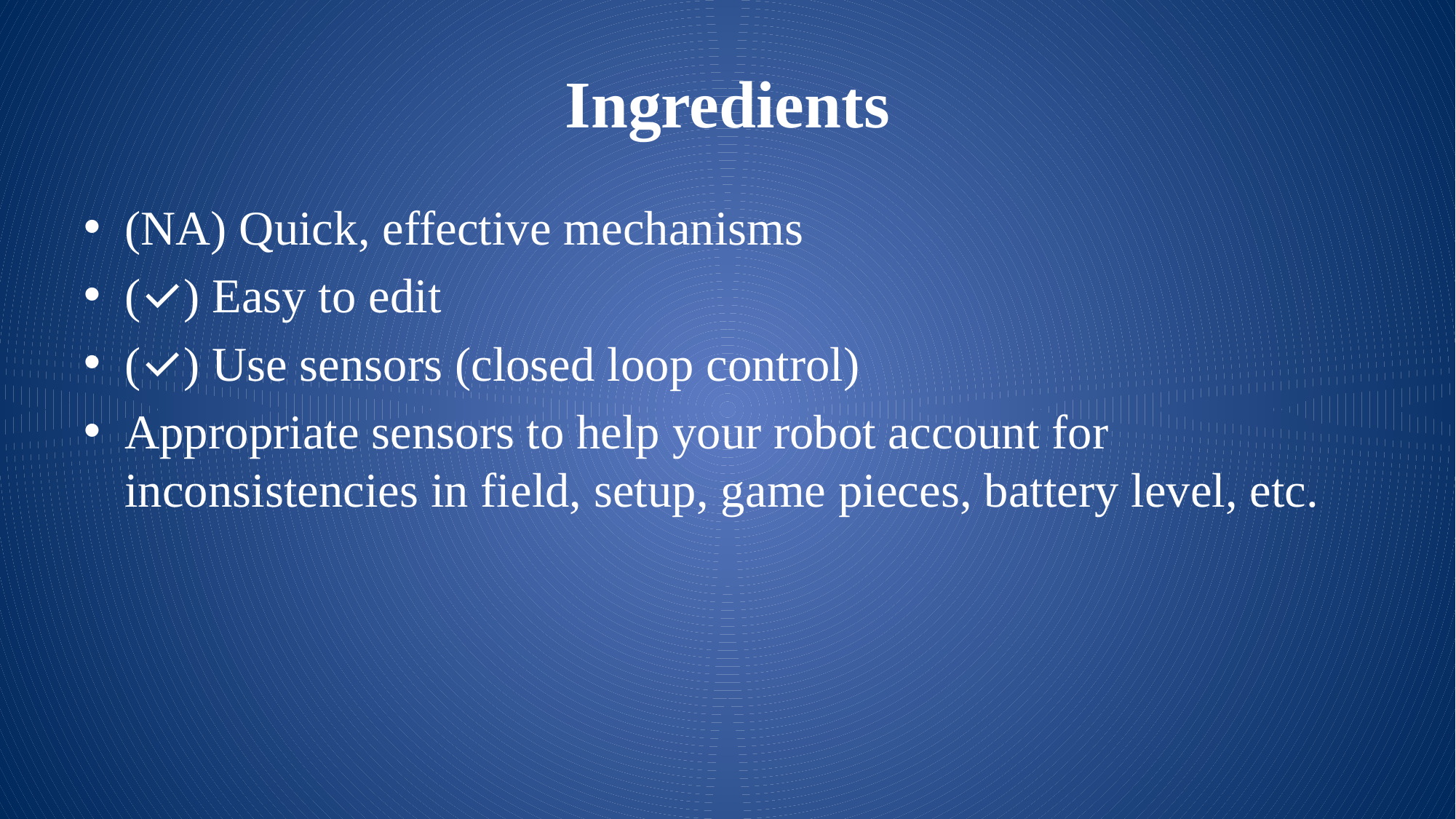

# Ingredients
(NA) Quick, effective mechanisms
(✓) Easy to edit
(✓) Use sensors (closed loop control)
Appropriate sensors to help your robot account for inconsistencies in field, setup, game pieces, battery level, etc.